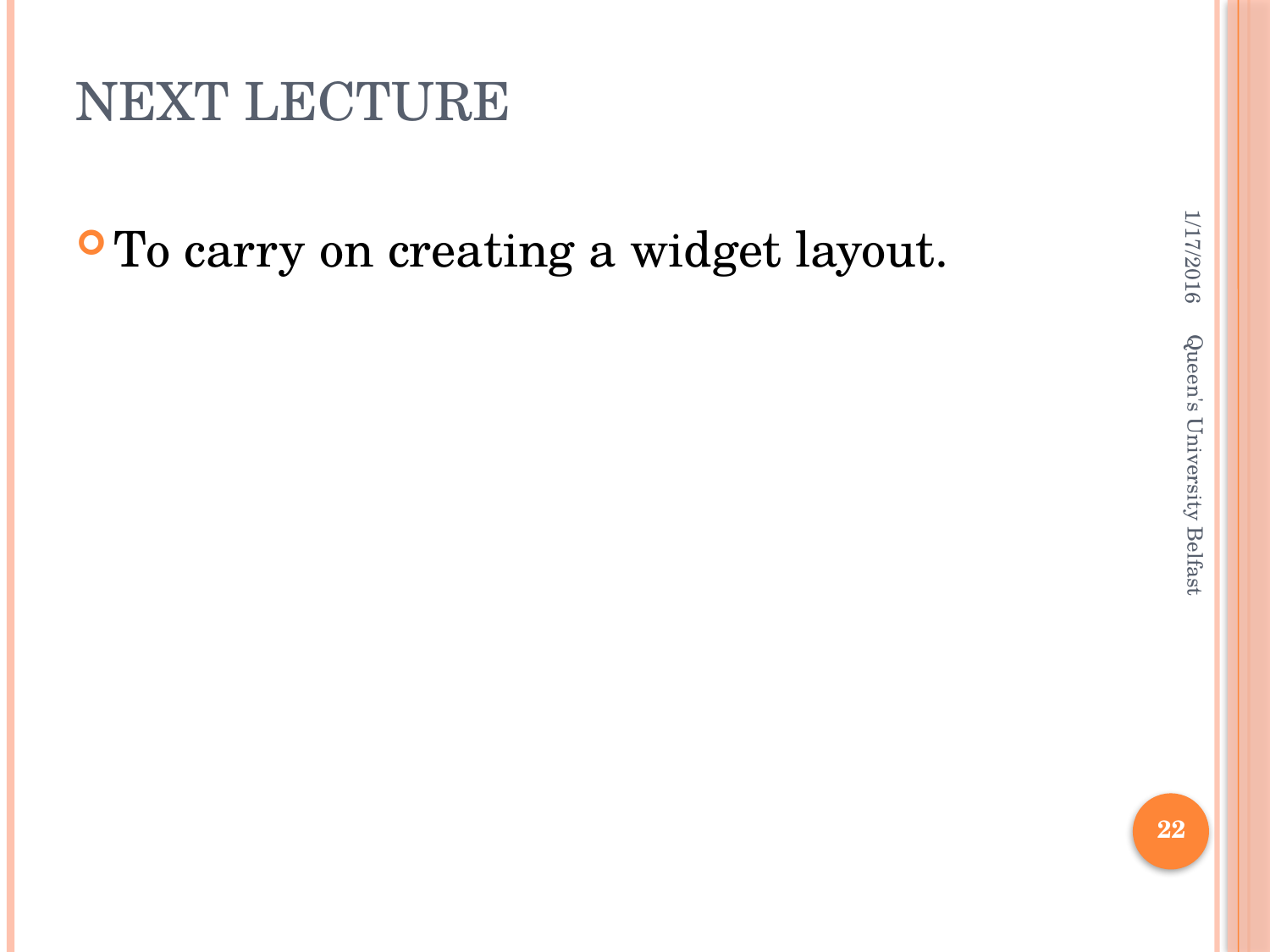

# next lecture
1/17/2016
To carry on creating a widget layout.

Queen's University Belfast
22